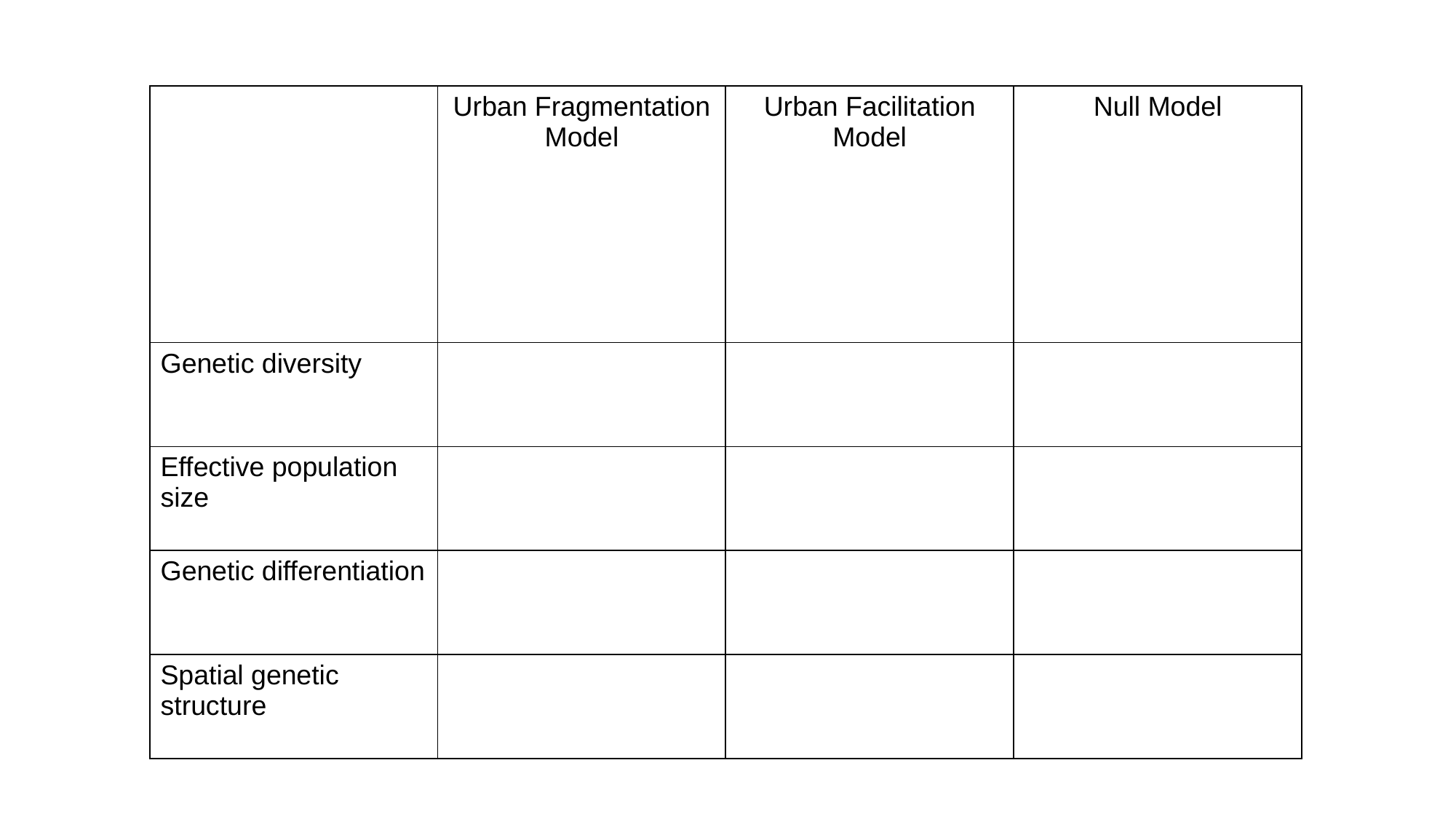

|  | Urban Fragmentation Model | Urban Facilitation Model | Null Model |
| --- | --- | --- | --- |
| Genetic diversity |  |  |  |
| Effective population size |  |  |  |
| Genetic differentiation |  |  |  |
| Spatial genetic structure |  |  |  |